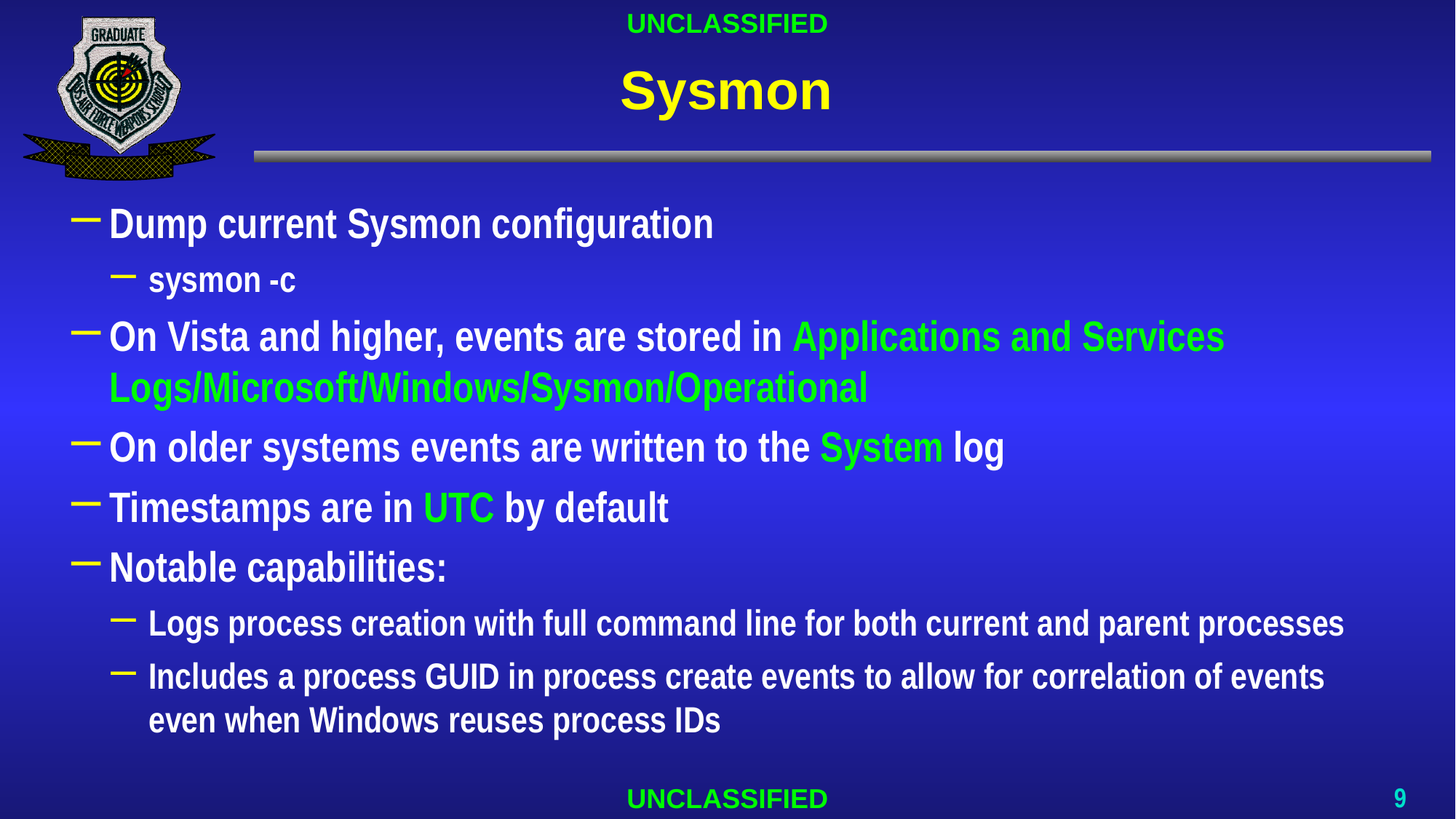

# Sysmon
Dump current Sysmon configuration
sysmon -c
On Vista and higher, events are stored in Applications and Services Logs/Microsoft/Windows/Sysmon/Operational
On older systems events are written to the System log
Timestamps are in UTC by default
Notable capabilities:
Logs process creation with full command line for both current and parent processes
Includes a process GUID in process create events to allow for correlation of events even when Windows reuses process IDs